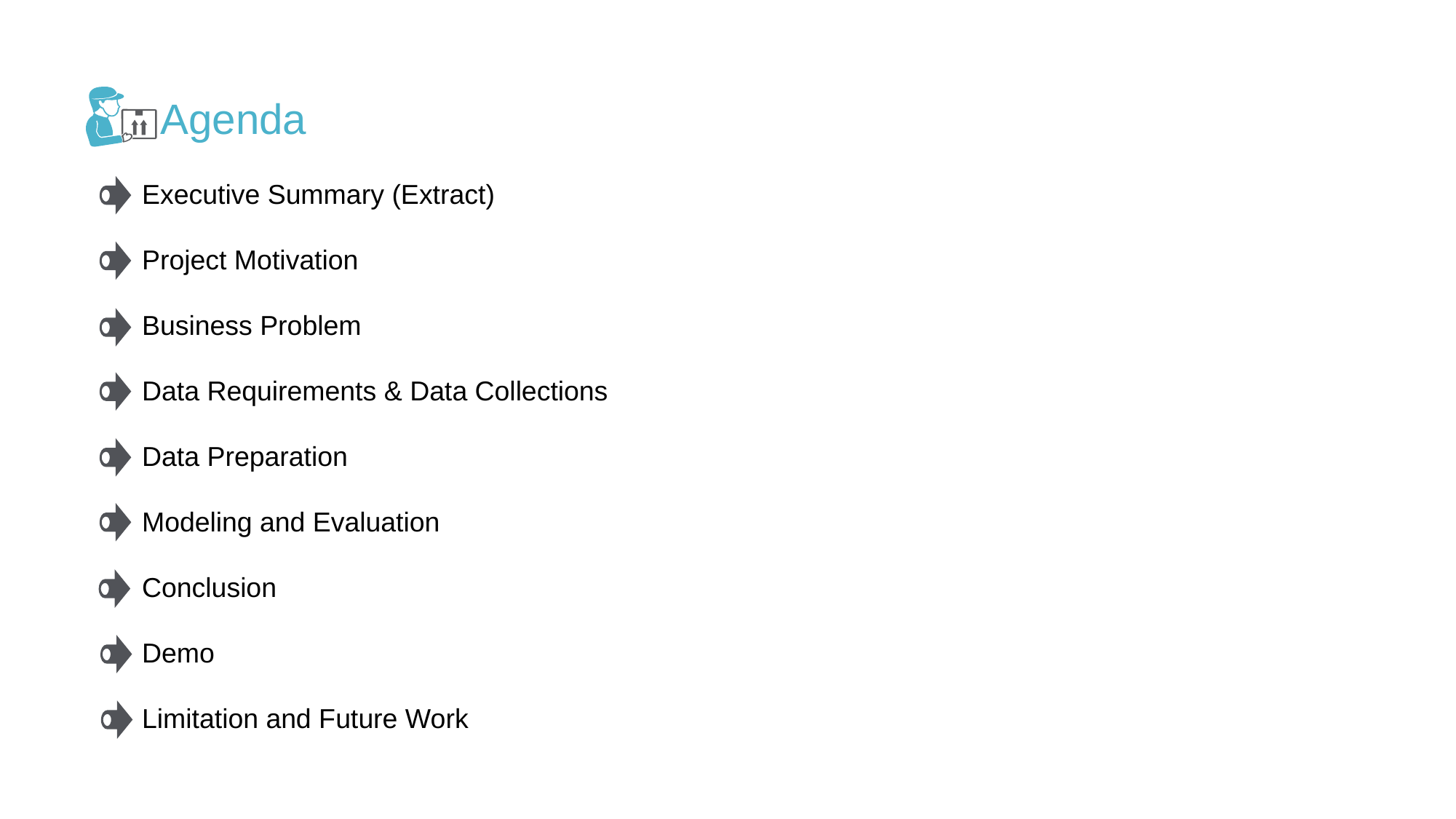

Agenda
Executive Summary (Extract)

Project Motivation

Business Problem

Data Requirements & Data Collections

Data Preparation

Modeling and Evaluation

Conclusion

Demo

Limitation and Future Work